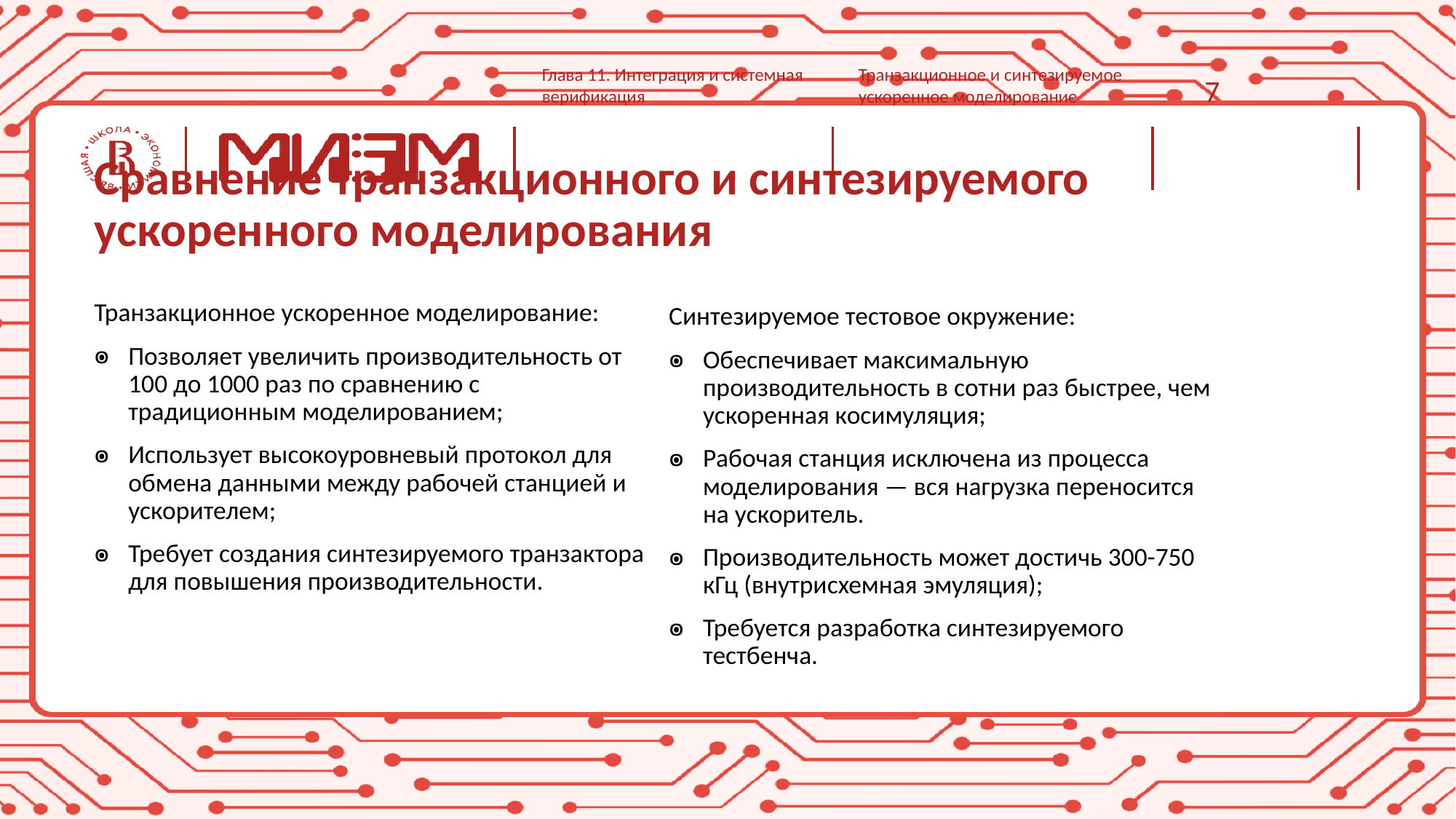

Глава 11. Интеграция и системная верификация
Транзакционное и синтезируемое ускоренное моделирование
7
# Сравнение транзакционного и синтезируемого ускоренного моделирования
Транзакционное ускоренное моделирование:
Позволяет увеличить производительность от 100 до 1000 раз по сравнению с традиционным моделированием;
Использует высокоуровневый протокол для обмена данными между рабочей станцией и ускорителем;
Требует создания синтезируемого транзактора для повышения производительности.
Синтезируемое тестовое окружение:
Обеспечивает максимальную производительность в сотни раз быстрее, чем ускоренная косимуляция;
Рабочая станция исключена из процесса моделирования — вся нагрузка переносится на ускоритель.
Производительность может достичь 300-750 кГц (внутрисхемная эмуляция);
Требуется разработка синтезируемого тестбенча.